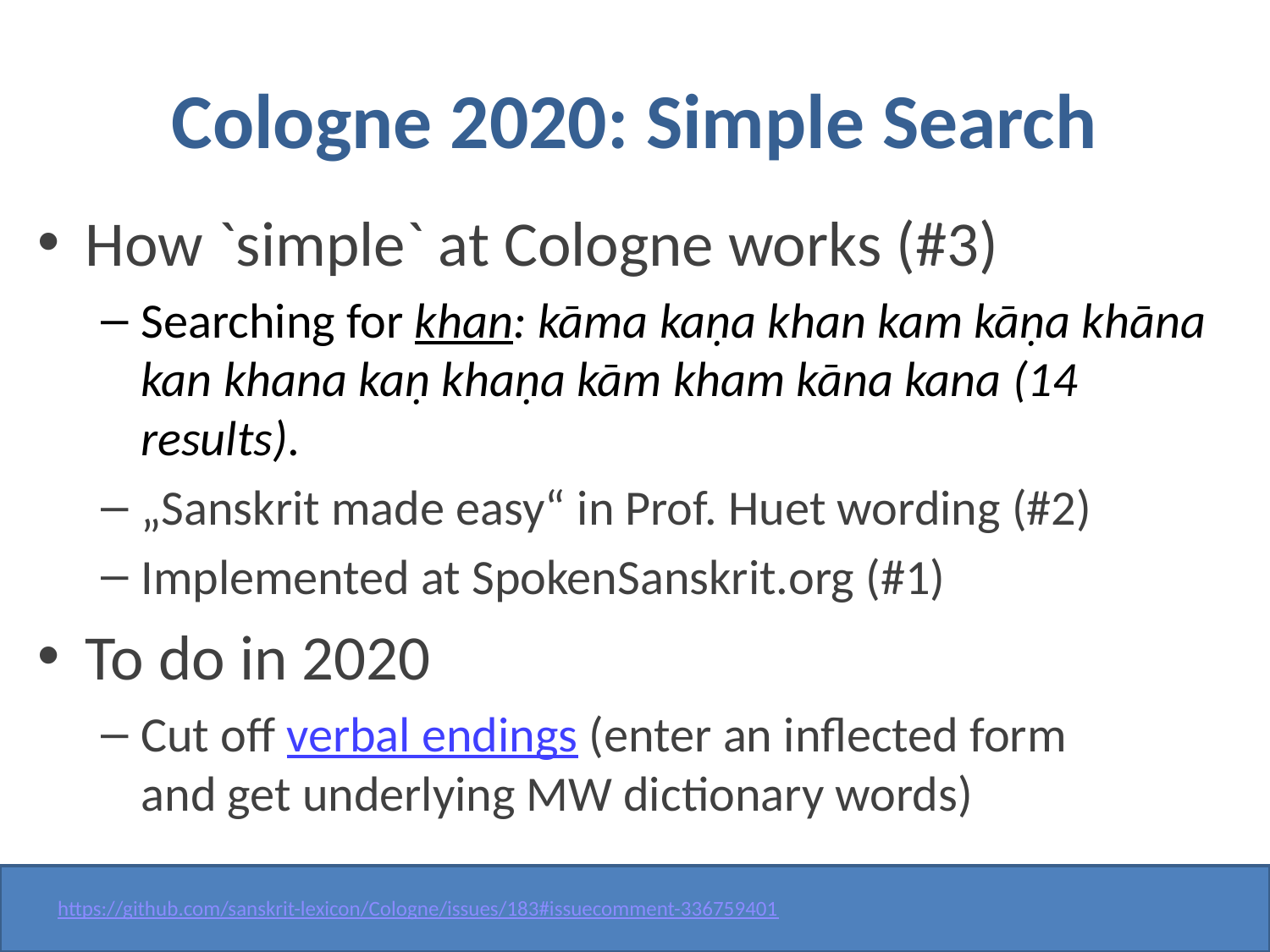

# Cologne 2020: Simple Search
How `simple` at Cologne works (#3)
Searching for khan: kāma kaṇa khan kam kāṇa khāna kan khana kaṇ khaṇa kām kham kāna kana (14 results).
„Sanskrit made easy“ in Prof. Huet wording (#2)
Implemented at SpokenSanskrit.org (#1)
To do in 2020
Cut off verbal endings (enter an inflected form
and get underlying MW dictionary words)

https://github.com/sanskrit-lexicon/Cologne/issues/183#issuecomment-336759401